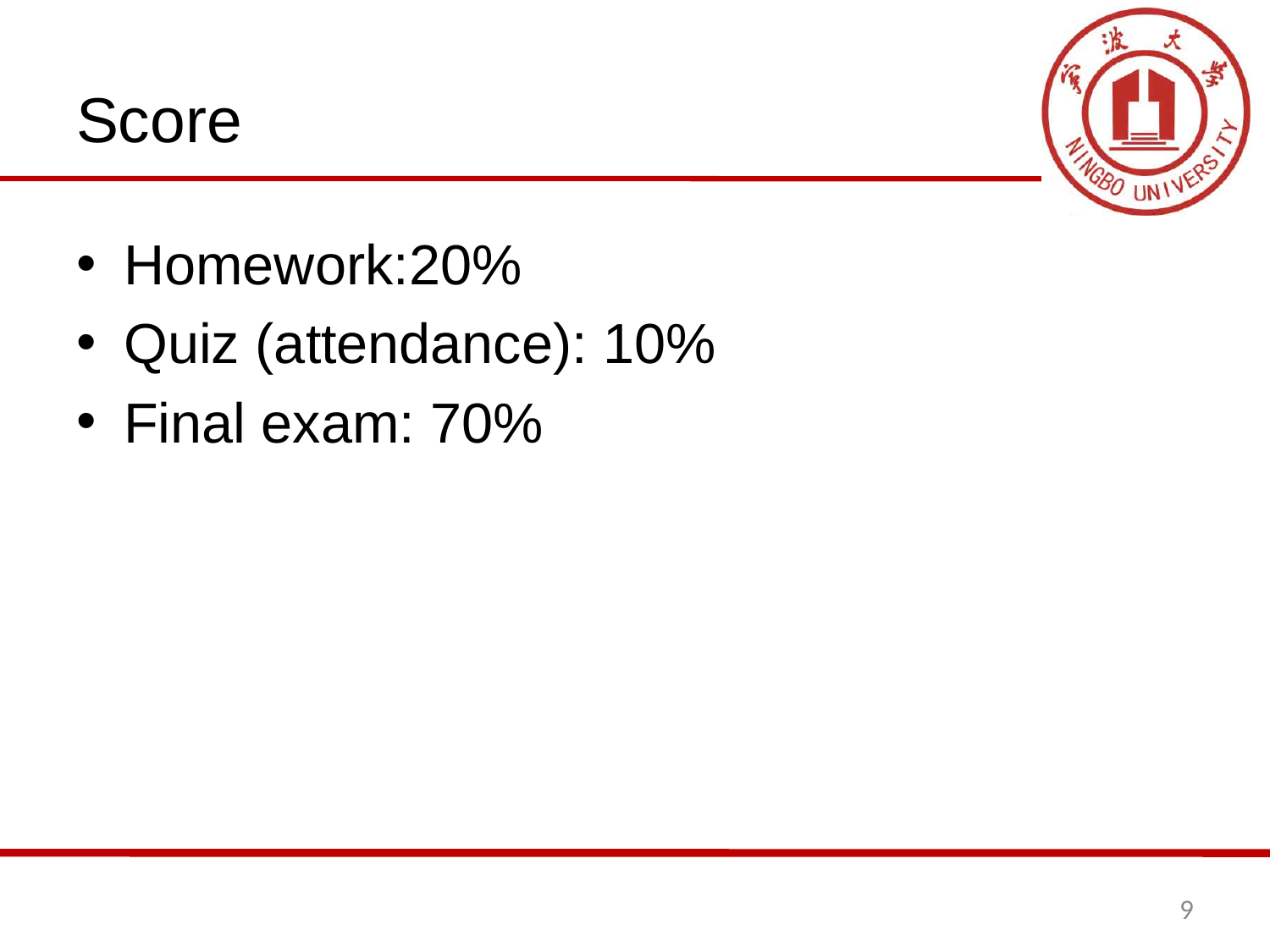

# Score
Homework:20%
Quiz (attendance): 10%
Final exam: 70%
9